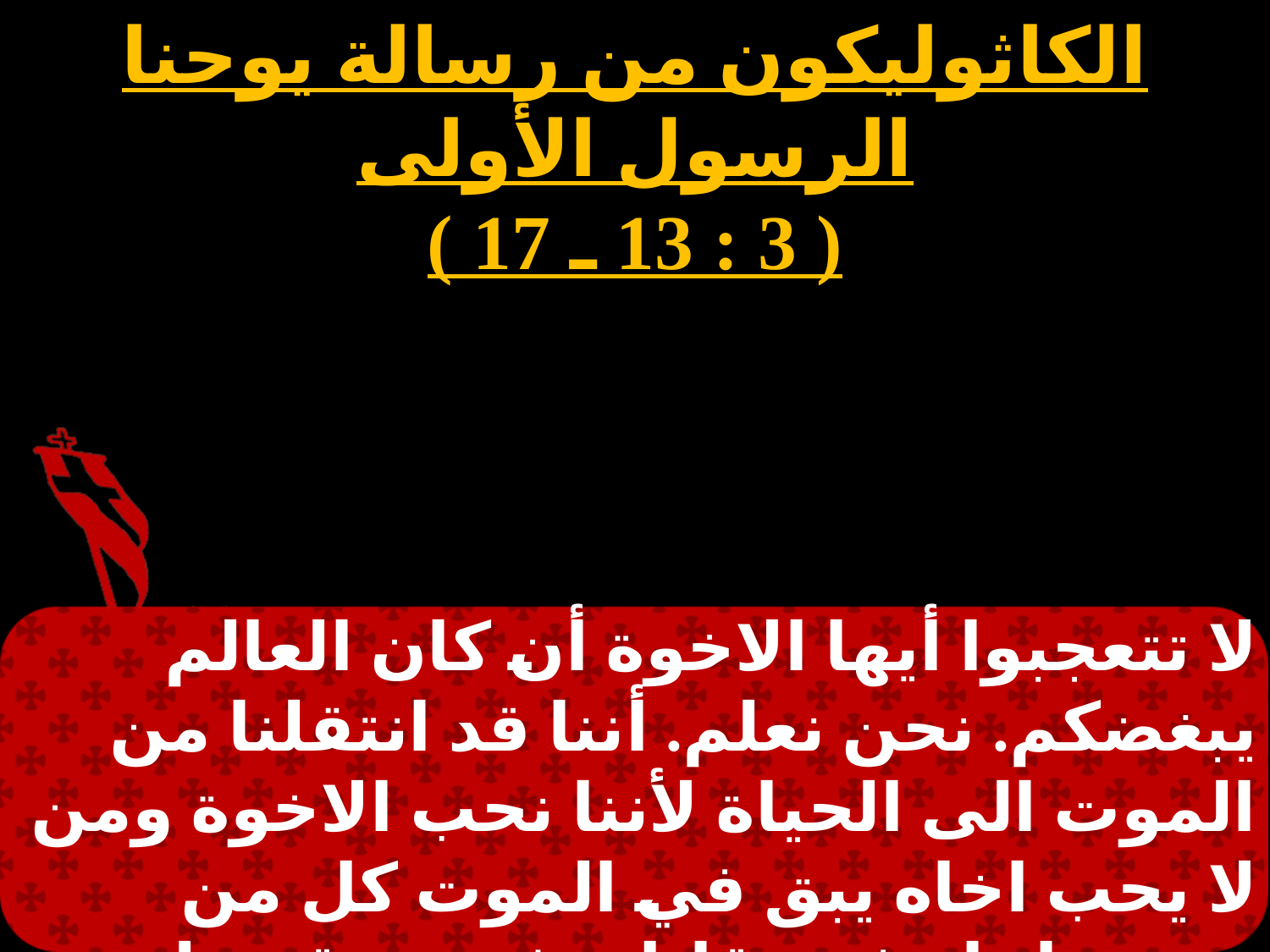

الكاثوليكون من رسالة يوحنا الرسول الأولى
( 3 : 13 ـ 17 )
لا تتعجبوا أيها الاخوة أن كان العالم يبغضكم. نحن نعلم. أننا قد انتقلنا من الموت الى الحياة لأننا نحب الاخوة ومن لا يحب اخاه يبق في الموت كل من يبغض اخاه فهو قاتل نفس. وقد علمتم أن كل قاتل نفس ليس له حياة ابدية ثابتة فيه.